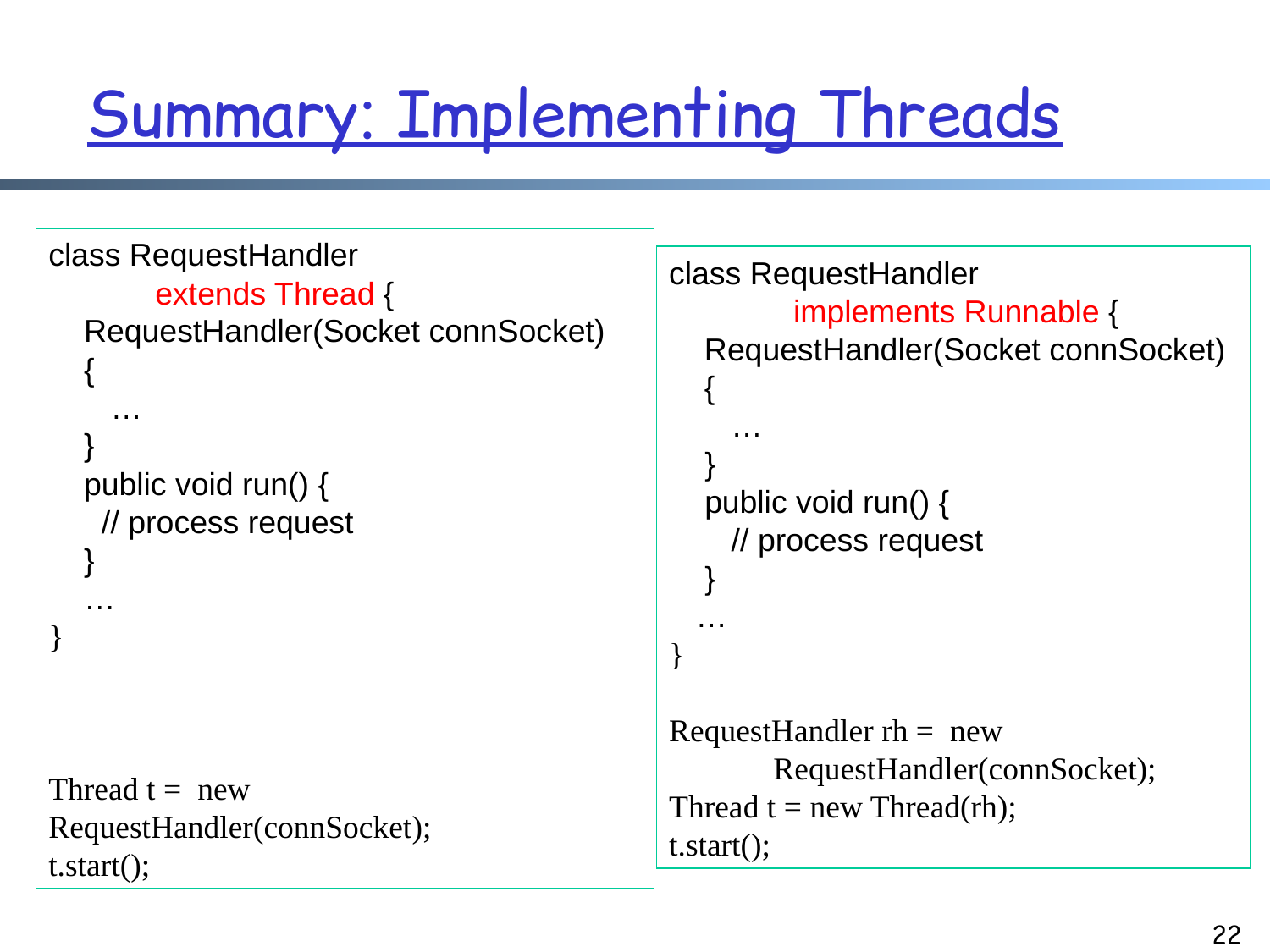

# Summary: Implementing Threads
class RequestHandler
              implements Runnable {
    RequestHandler(Socket connSocket)
    {
       …
    }
    public void run() {
       // process request
    }
   …
}

RequestHandler rh =  new
             RequestHandler(connSocket);
Thread t = new Thread(rh);
t.start();
class RequestHandler
            extends Thread {
    RequestHandler(Socket connSocket)
    {
       …
    }
    public void run() {
      // process request
    }
    …
}

Thread t =  new RequestHandler(connSocket);
t.start();
22